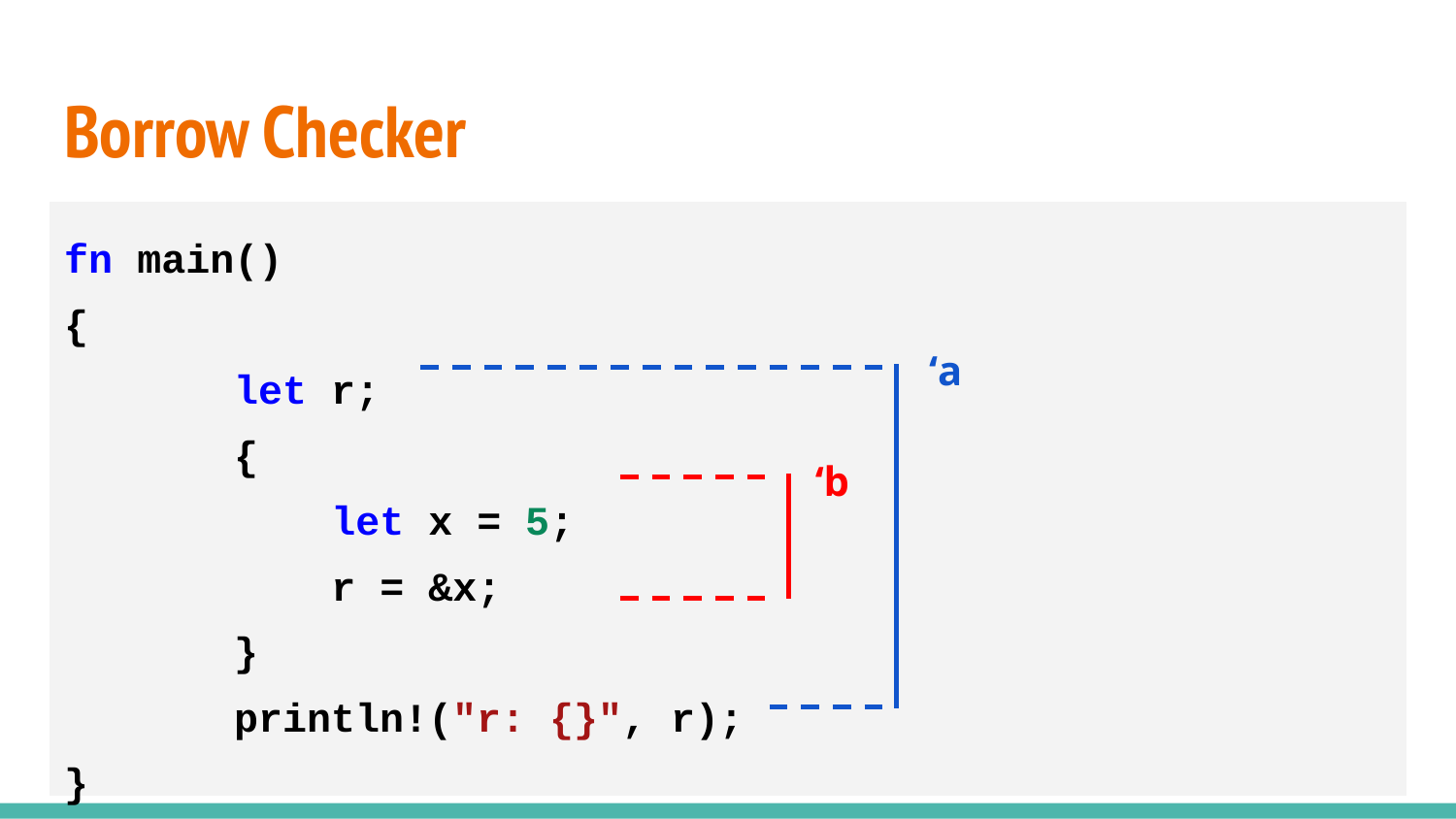

# Borrow Checker
fn main()
{
       let r;
       {
           let x = 5;
           r = &x;
 }
       println!("r: {}", r);
}

‘a
‘b